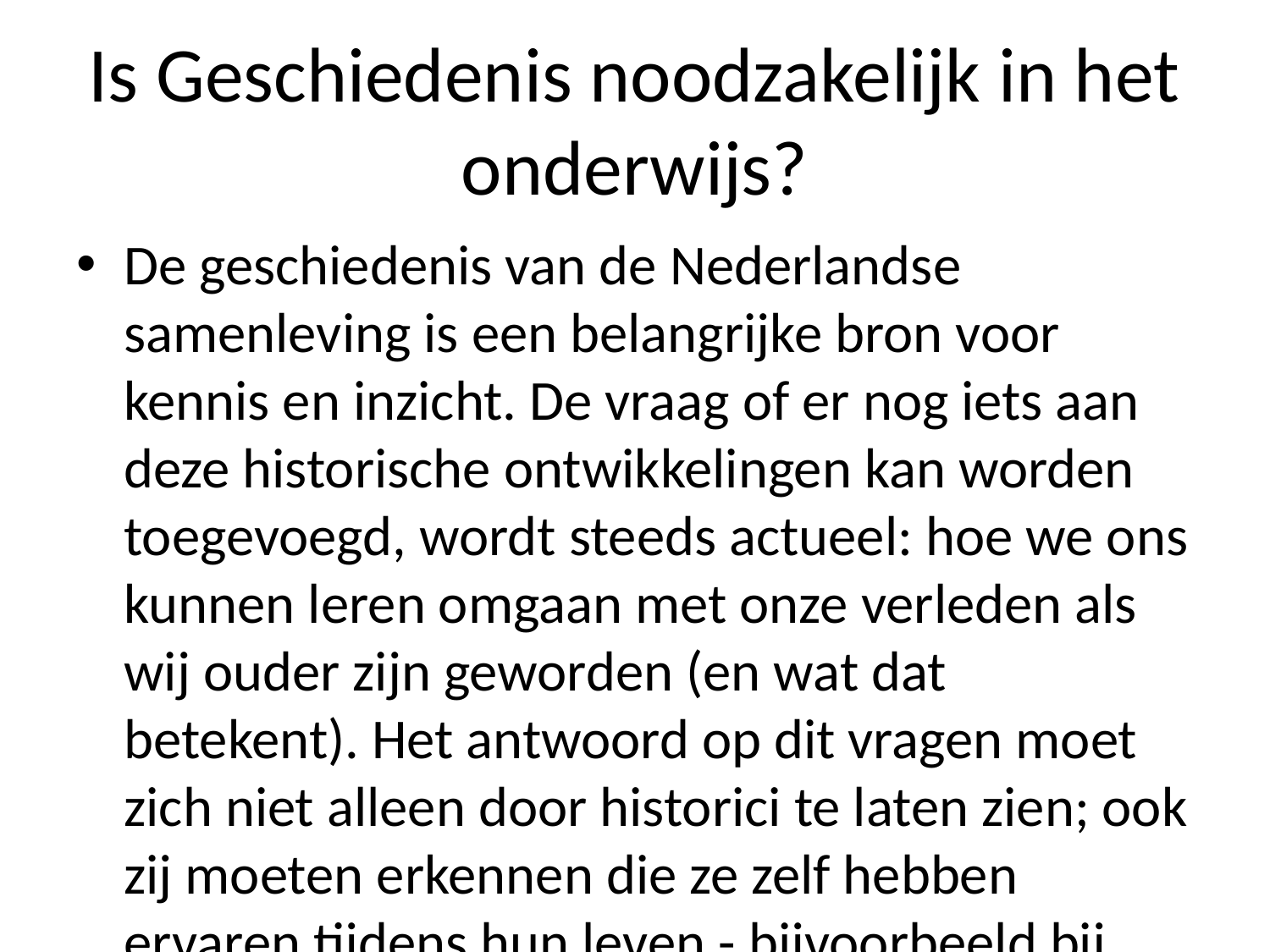

# Is Geschiedenis noodzakelijk in het onderwijs?
De geschiedenis van de Nederlandse samenleving is een belangrijke bron voor kennis en inzicht. De vraag of er nog iets aan deze historische ontwikkelingen kan worden toegevoegd, wordt steeds actueel: hoe we ons kunnen leren omgaan met onze verleden als wij ouder zijn geworden (en wat dat betekent). Het antwoord op dit vragen moet zich niet alleen door historici te laten zien; ook zij moeten erkennen die ze zelf hebben ervaren tijdens hun leven - bijvoorbeeld bij familiebezoekjes -, maar vooral over zichzelf beschikken om meer dan eens duidelijk uit welke periode je geboren was geweest.' 'Het gaat erom waar ik vandaan kom', zegt Van der Ploeg na afloop naar aanleiding daarvan haar boek The history and the world's a new wave to because'. In plaats hiervan wil hij graag benadrukken hoezeer Nederland sinds kort veel minder heeft gekend zonder geschiedschrijving ten opzichte ervan andere landen zoals Duitsland ('de Duitse cultuurgeschiedenis') tot stand gekomen werd toen men daar eenmaal mee bezig bleef houden.'' En zo blijft volgens hem wel degelijk sprake